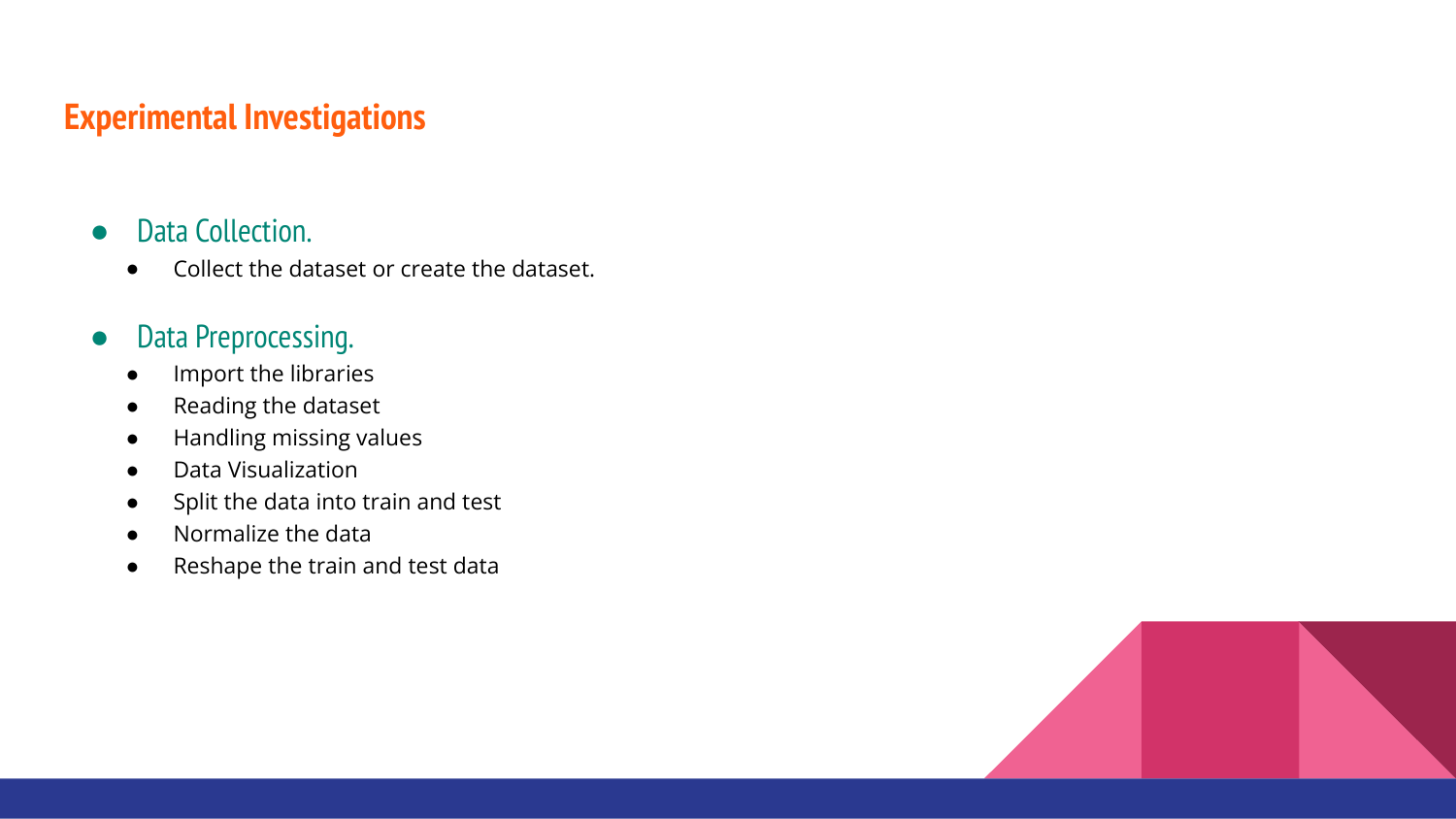

# Experimental Investigations
Data Collection.
Collect the dataset or create the dataset.

Data Preprocessing.
Import the libraries
Reading the dataset
Handling missing values
Data Visualization
Split the data into train and test
Normalize the data
Reshape the train and test data